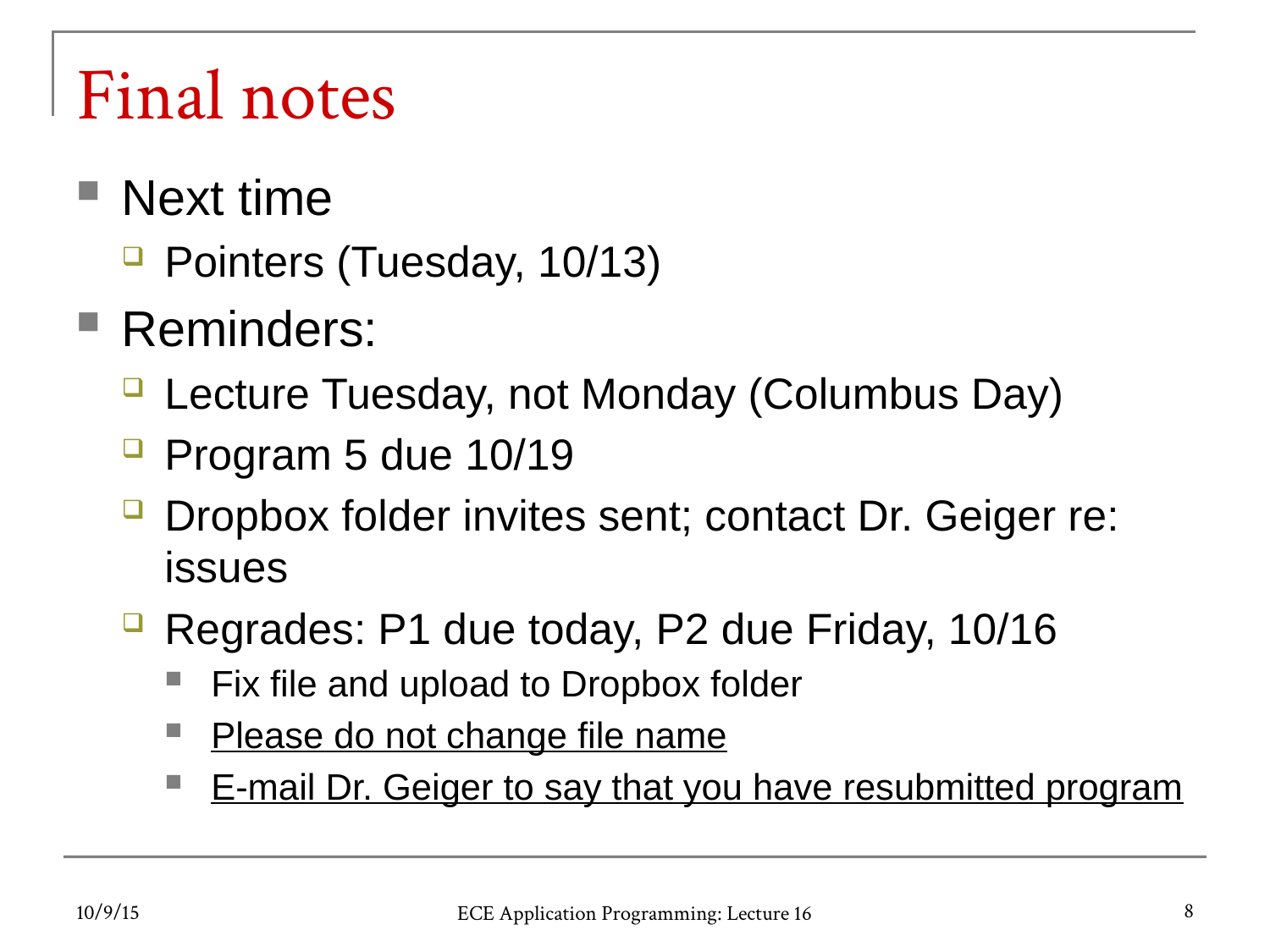

# Final notes
Next time
Pointers (Tuesday, 10/13)
Reminders:
Lecture Tuesday, not Monday (Columbus Day)
Program 5 due 10/19
Dropbox folder invites sent; contact Dr. Geiger re: issues
Regrades: P1 due today, P2 due Friday, 10/16
Fix file and upload to Dropbox folder
Please do not change file name
E-mail Dr. Geiger to say that you have resubmitted program
10/9/15
8
ECE Application Programming: Lecture 16